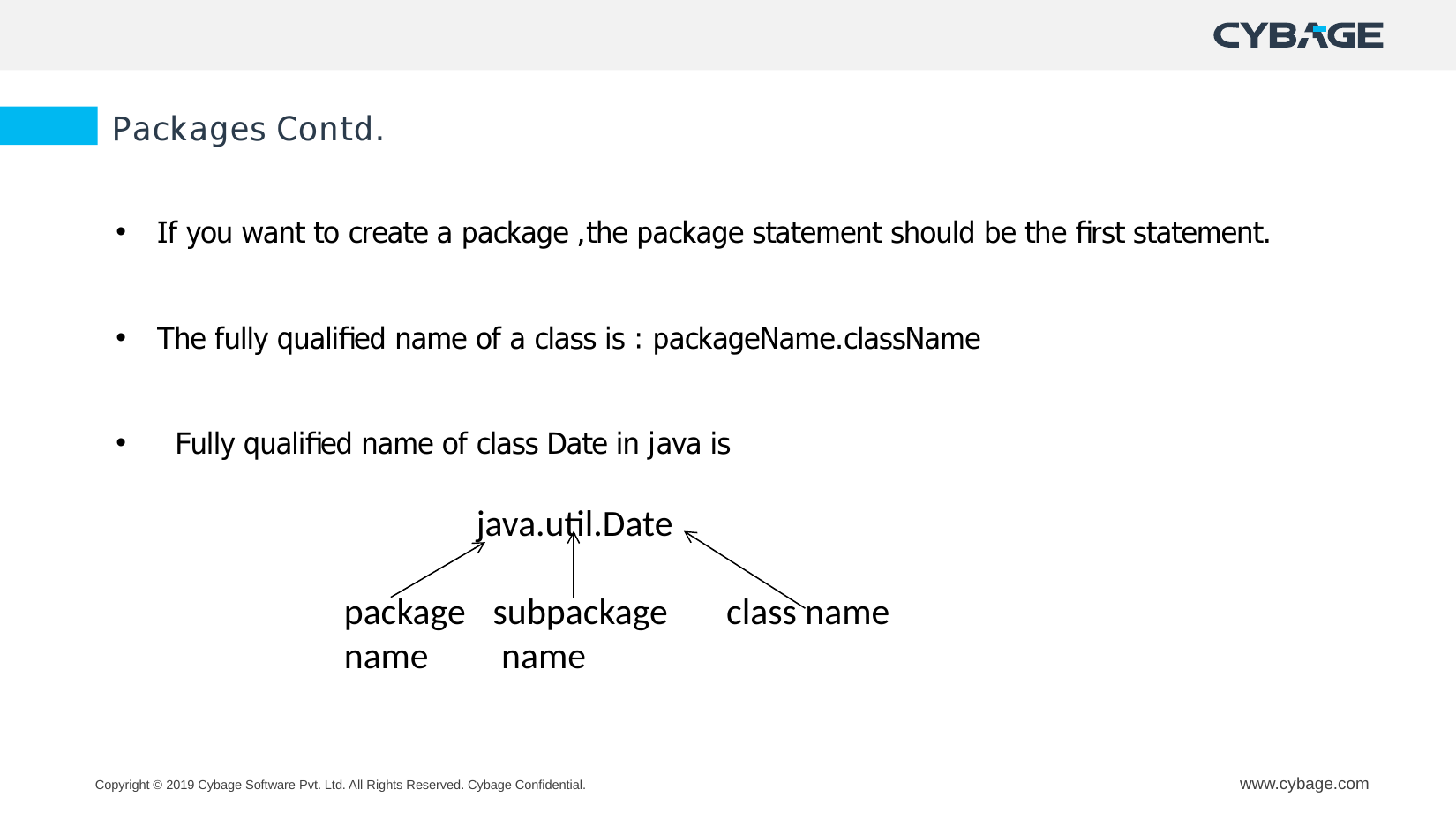

Packages Contd.

If you want to create a package ,the package statement should be the first statement.

The fully qualified name of a class is : packageName.className

  Fully qualified name of class Date in java is

	java.util.Date

package 	  subpackage       class name
name 	   name